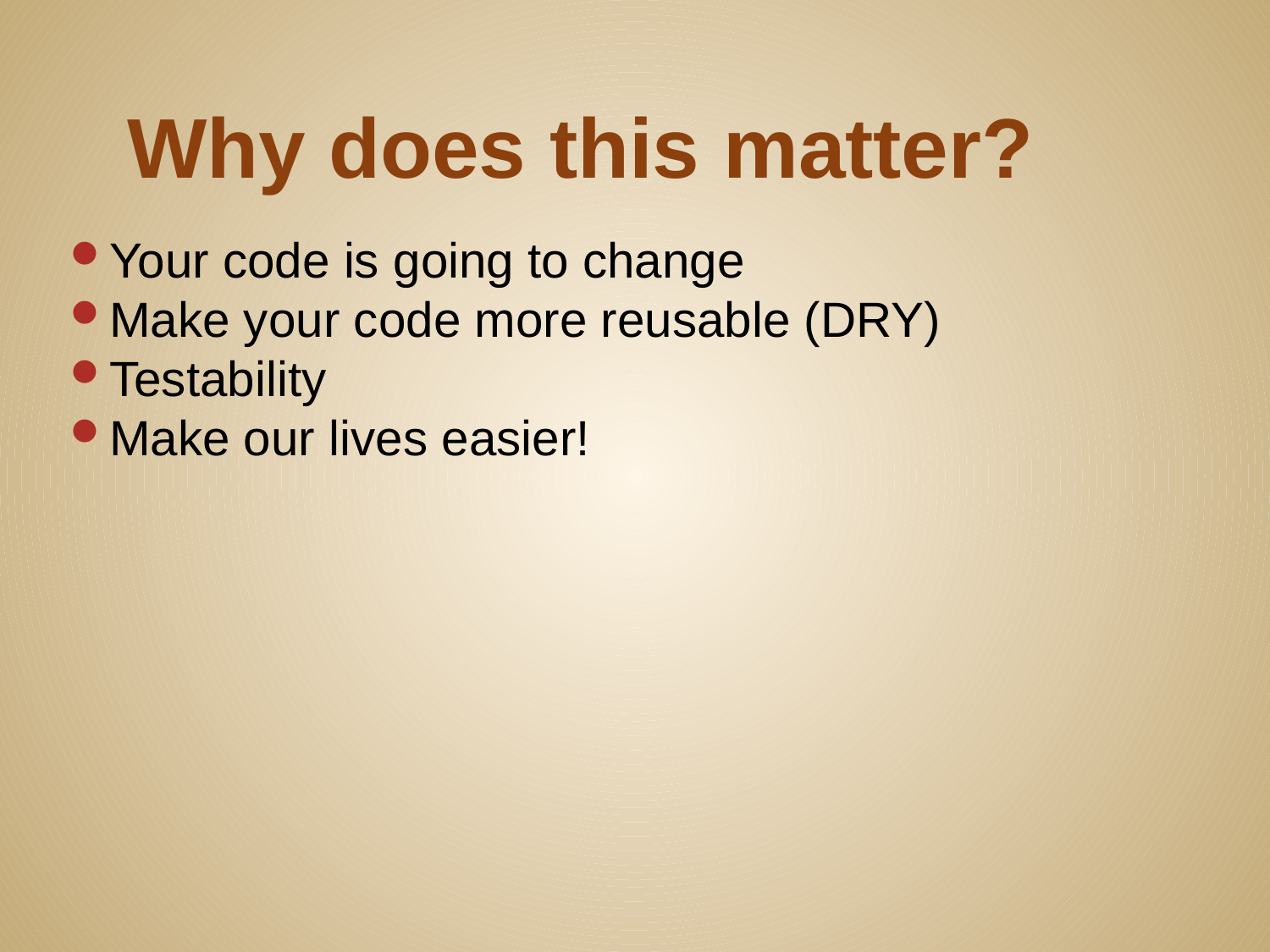

# Why does this matter?
Your code is going to change
Make your code more reusable (DRY)
Testability
Make our lives easier!